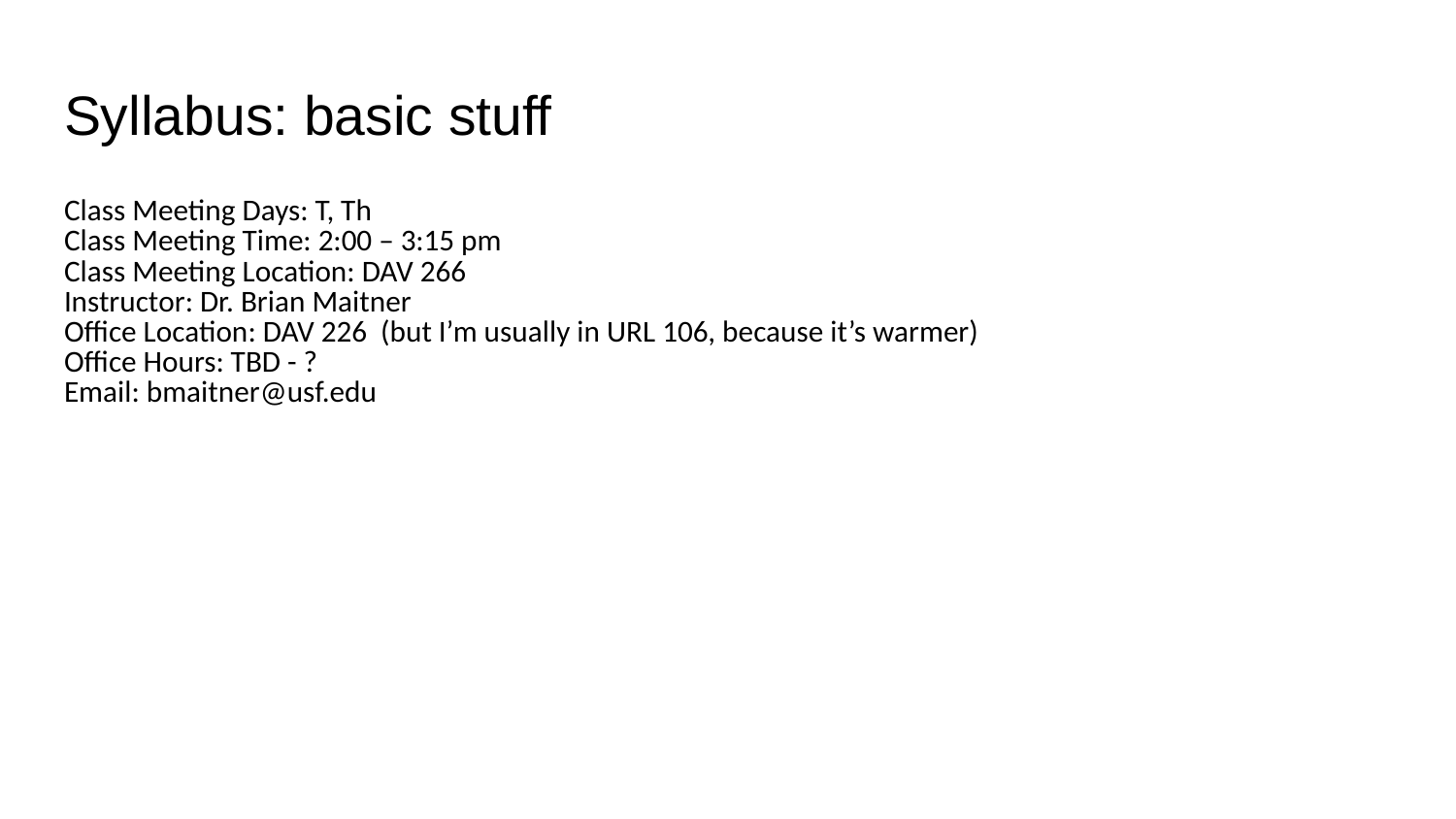

# Syllabus: basic stuff
Class Meeting Days: T, Th
Class Meeting Time: 2:00 – 3:15 pm
Class Meeting Location: DAV 266
Instructor: Dr. Brian Maitner
Office Location: DAV 226  (but I’m usually in URL 106, because it’s warmer)
Office Hours: TBD - ?
Email: bmaitner@usf.edu